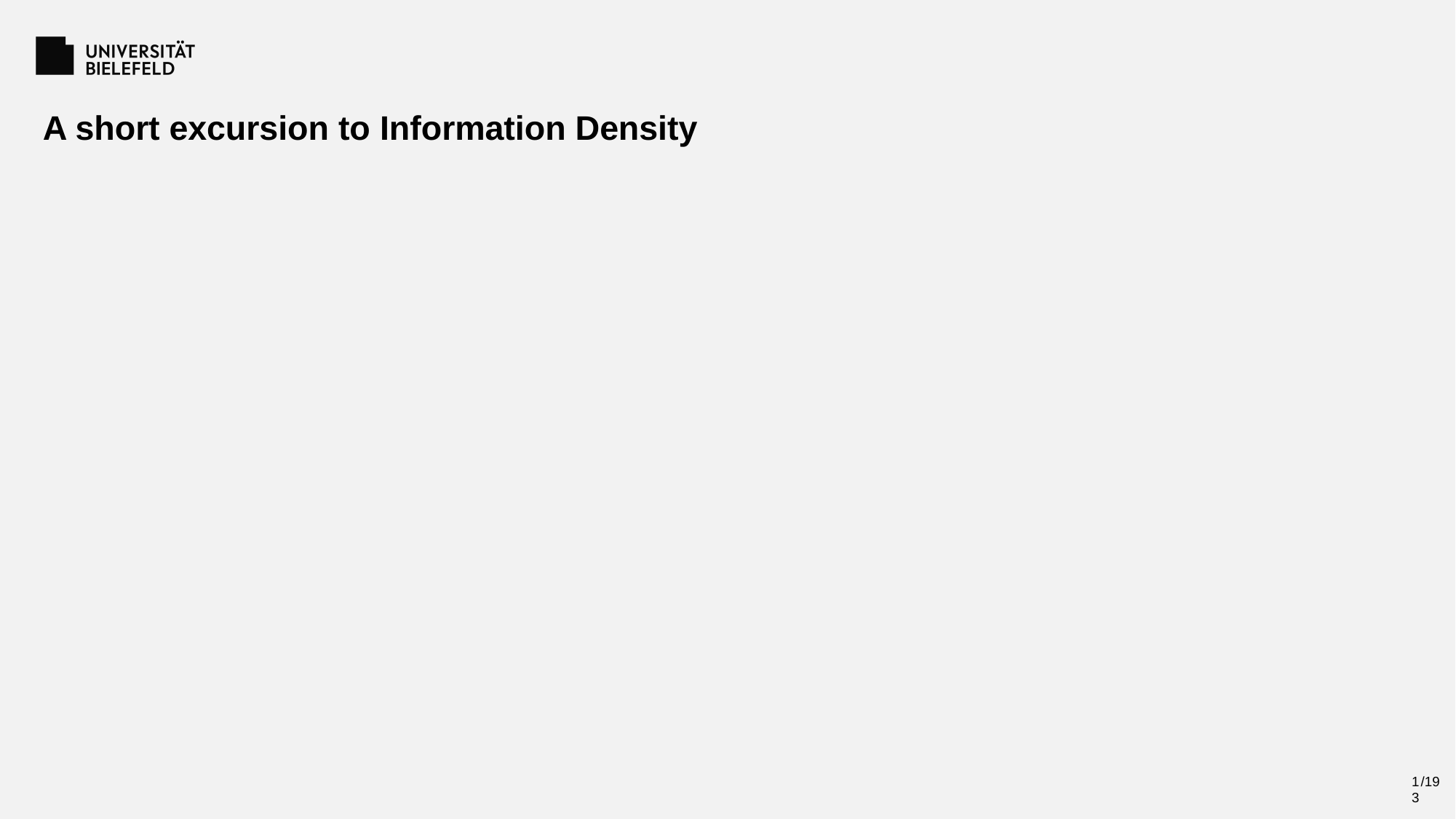

A short excursion to Information Density
13
/19